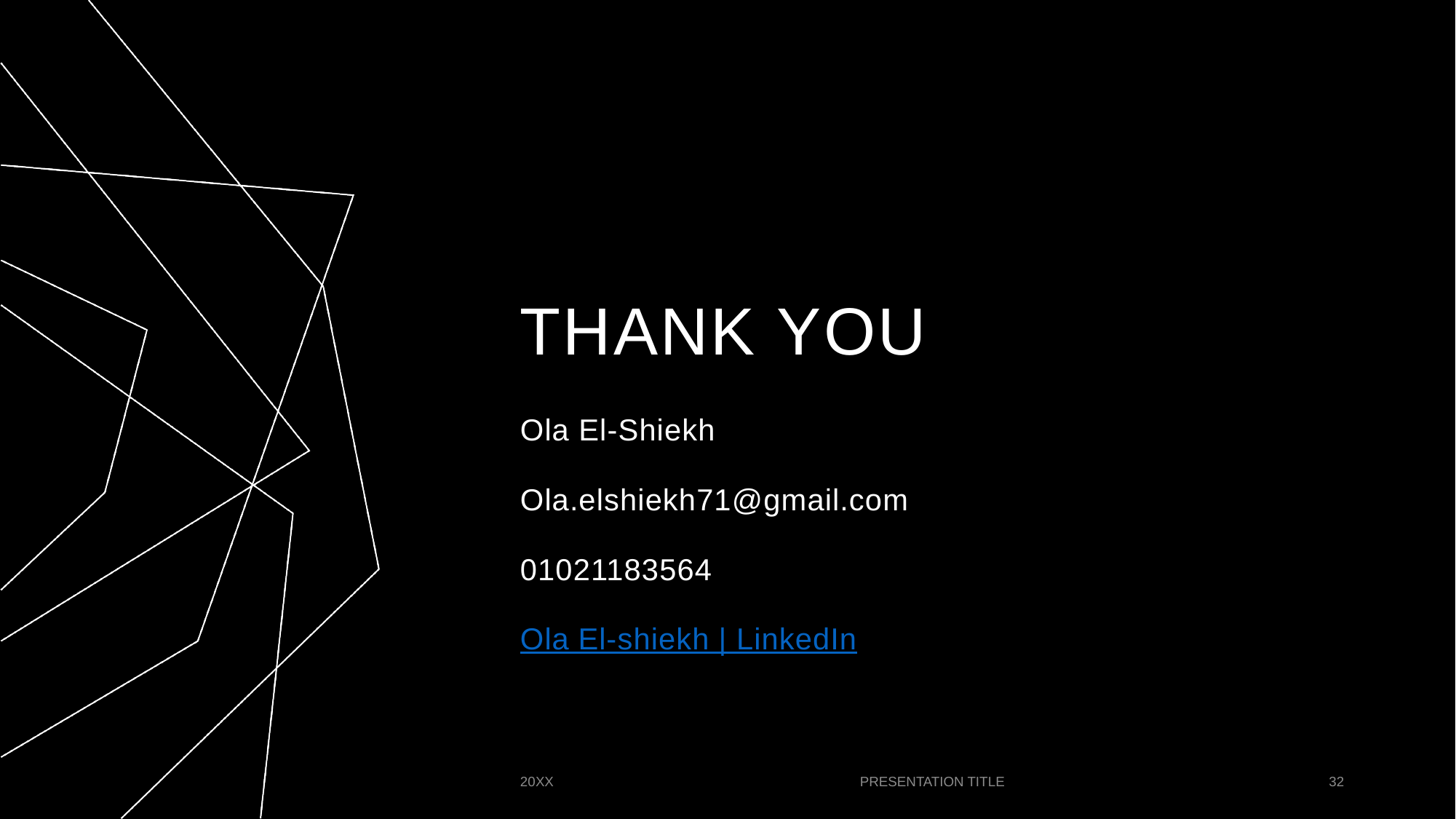

# THANK YOU
Ola El-Shiekh
Ola.elshiekh71@gmail.com
01021183564
Ola El-shiekh | LinkedIn
20XX
PRESENTATION TITLE
32